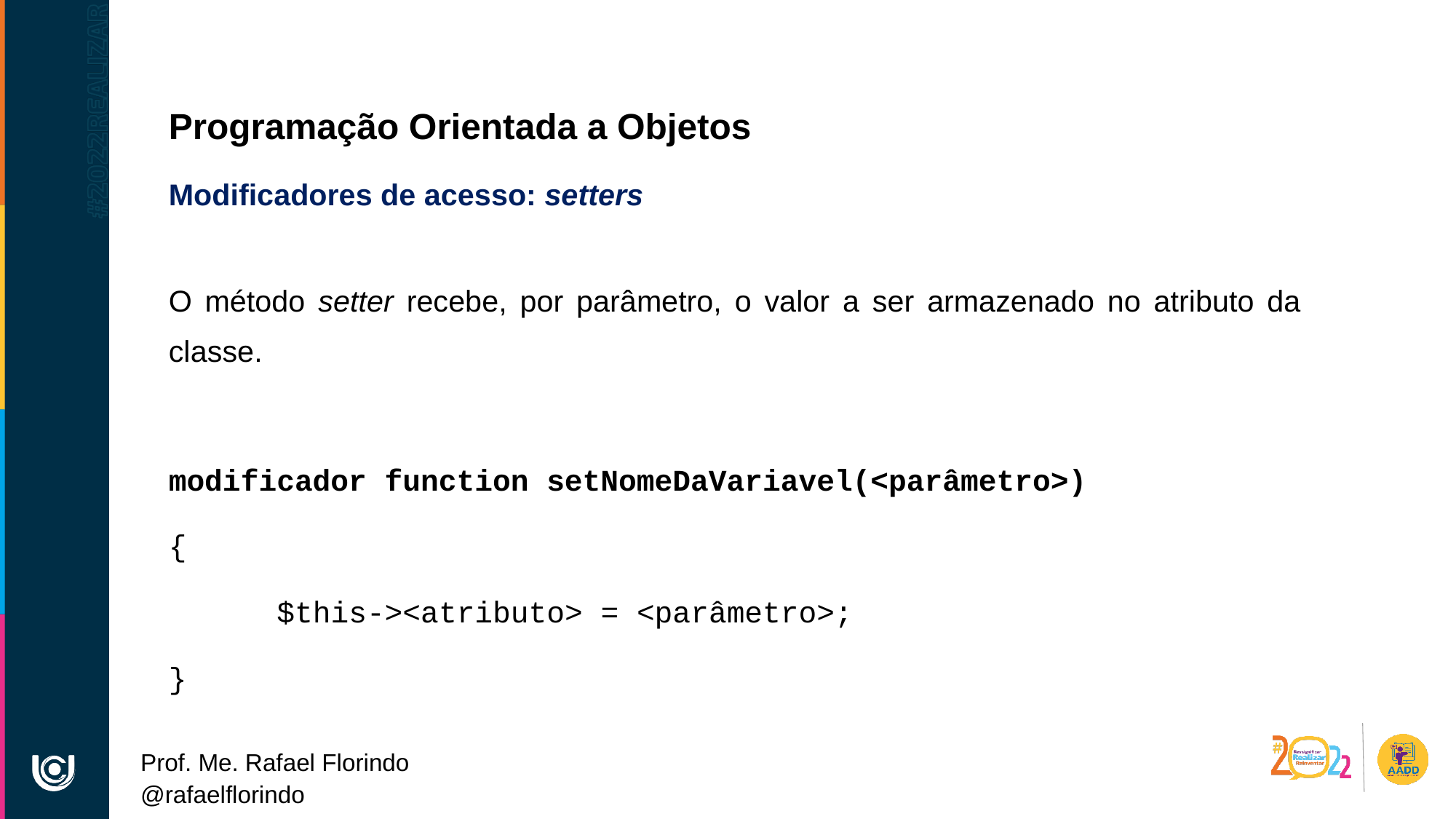

Programação Orientada a Objetos
Modificadores de acesso: setters

O método setter recebe, por parâmetro, o valor a ser armazenado no atributo da classe.

modificador function setNomeDaVariavel(<parâmetro>)
{
	$this-><atributo> = <parâmetro>;
}
Prof. Me. Rafael Florindo
@rafaelflorindo